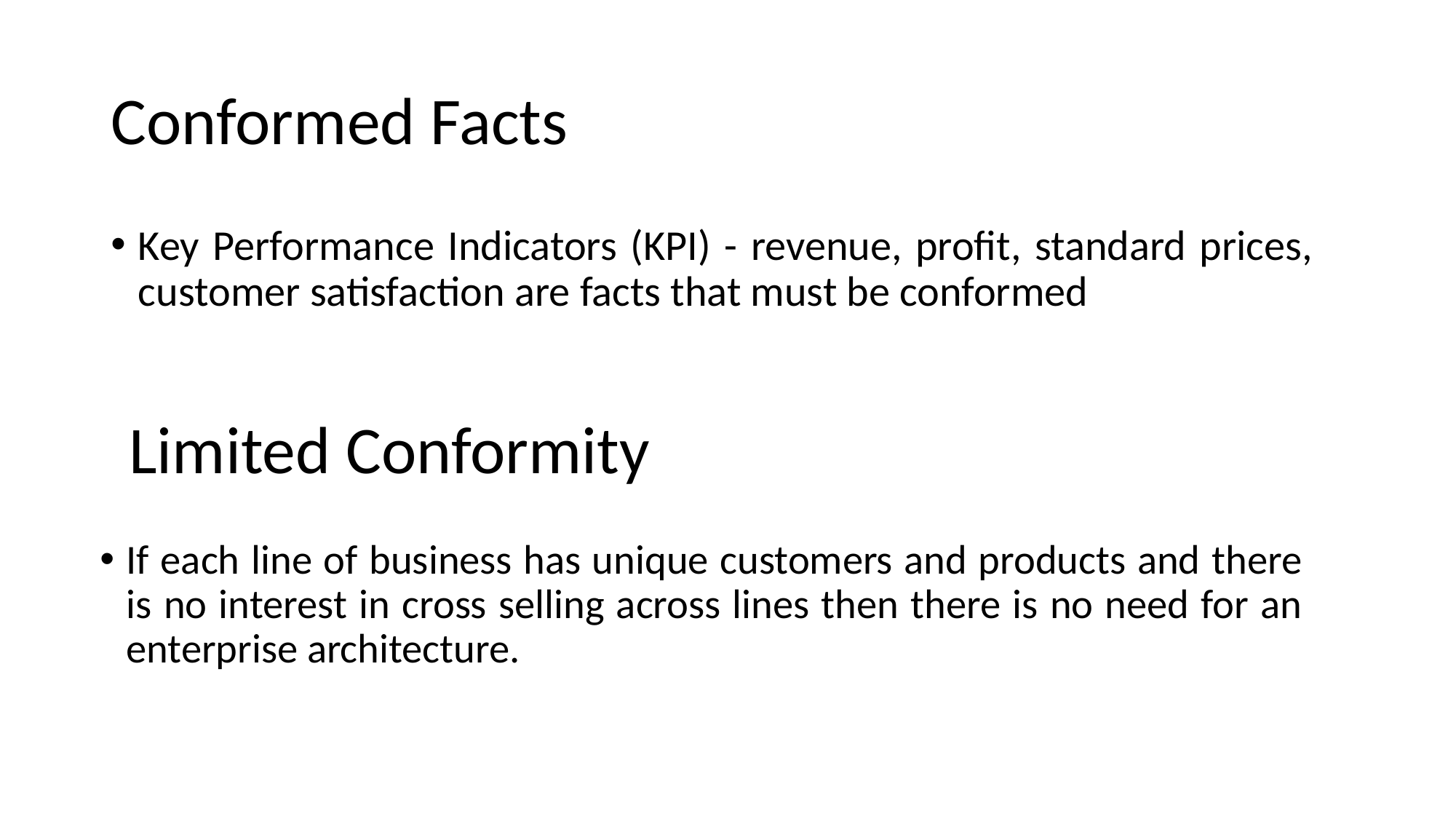

# Conformed Facts
Key Performance Indicators (KPI) - revenue, profit, standard prices, customer satisfaction are facts that must be conformed
Limited Conformity
If each line of business has unique customers and products and there is no interest in cross selling across lines then there is no need for an enterprise architecture.